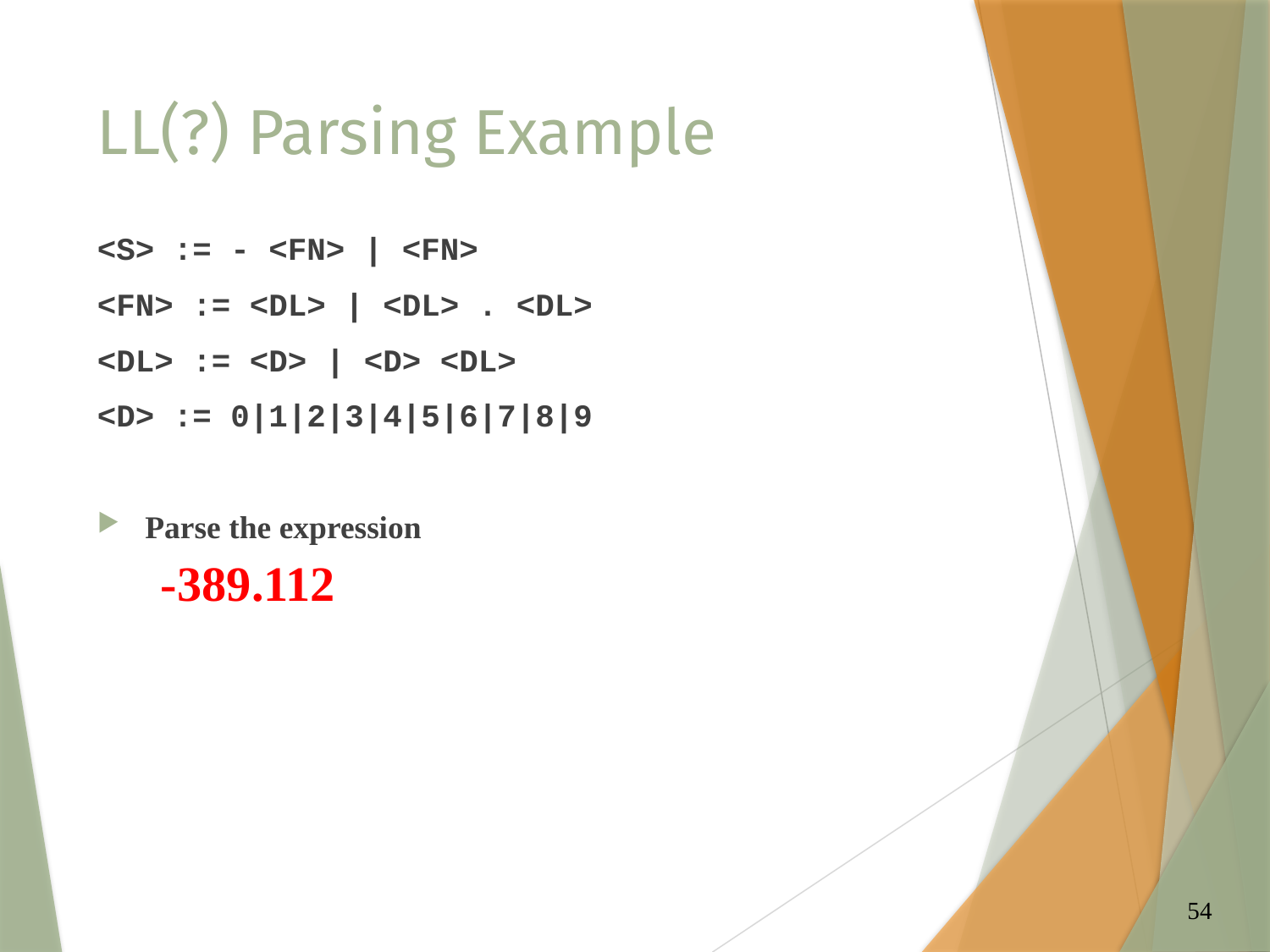

# LL(?) Parsing Example
<S> := - <FN> | <FN>
<FN> := <DL> | <DL> . <DL>
<DL> := <D> | <D> <DL>
<D> := 0|1|2|3|4|5|6|7|8|9

Parse the expression
-389.112